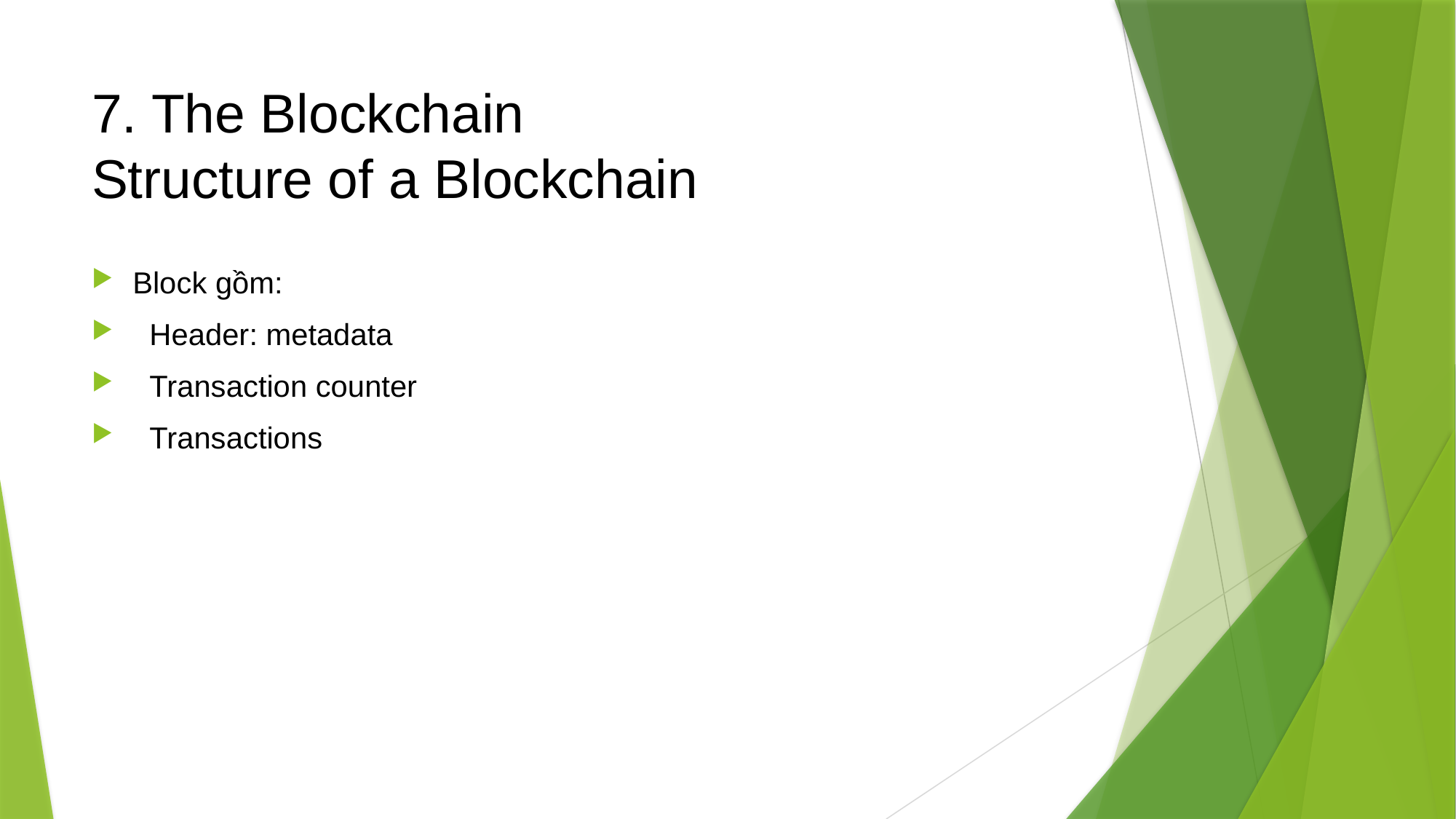

# 7. The Blockchain Structure of a Blockchain
Block gồm:
  Header: metadata
  Transaction counter
  Transactions